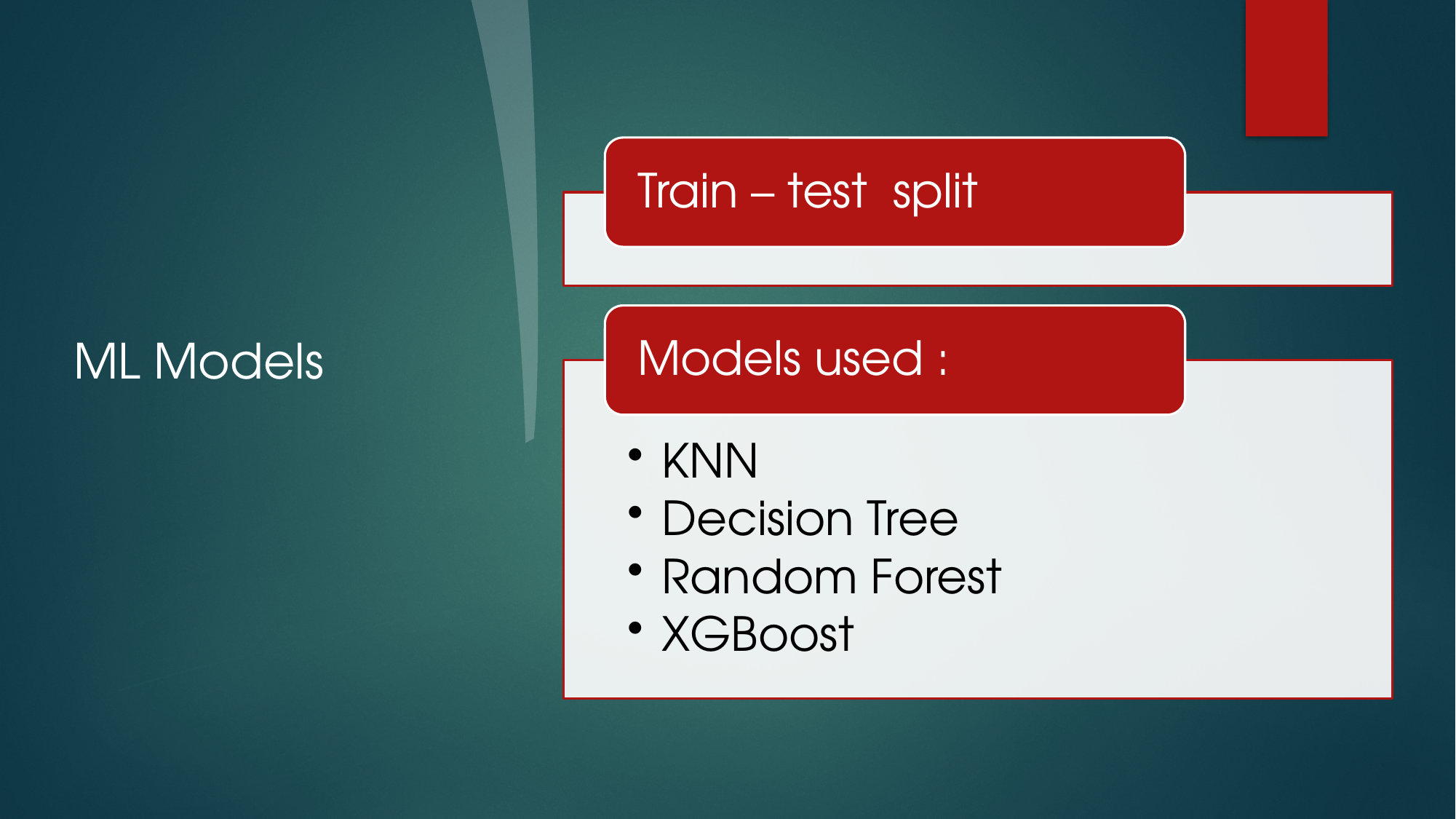

Train – test  split
KNN
Decision Tree
Random Forest
XGBoost
Models used :
# ML Models